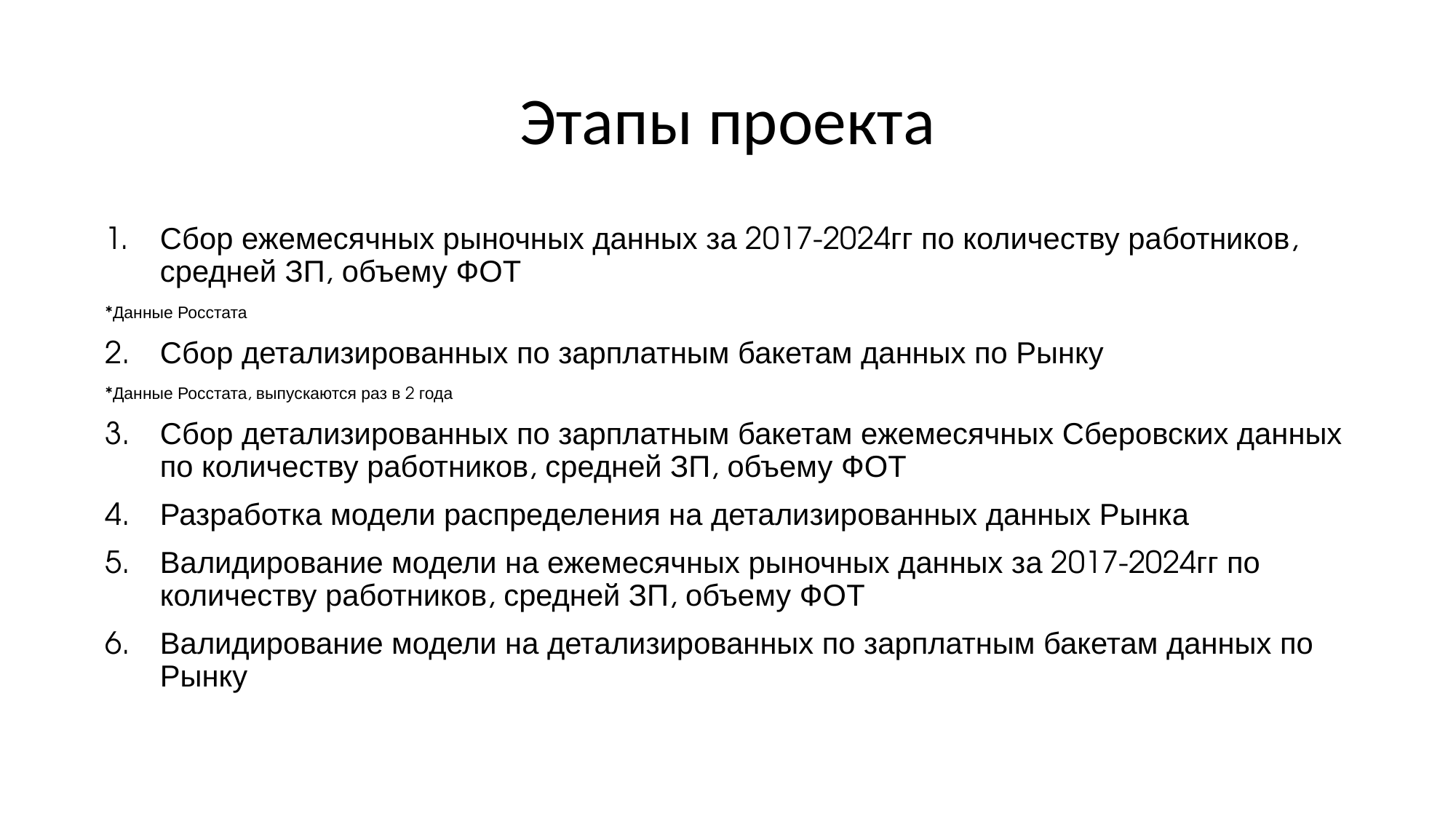

# Этапы проекта
Сбор ежемесячных рыночных данных за 2017-2024гг по количеству работников, средней ЗП, объему ФОТ
*Данные Росстата
Сбор детализированных по зарплатным бакетам данных по Рынку
*Данные Росстата, выпускаются раз в 2 года
Сбор детализированных по зарплатным бакетам ежемесячных Сберовских данных по количеству работников, средней ЗП, объему ФОТ
Разработка модели распределения на детализированных данных Рынка
Валидирование модели на ежемесячных рыночных данных за 2017-2024гг по количеству работников, средней ЗП, объему ФОТ
Валидирование модели на детализированных по зарплатным бакетам данных по Рынку